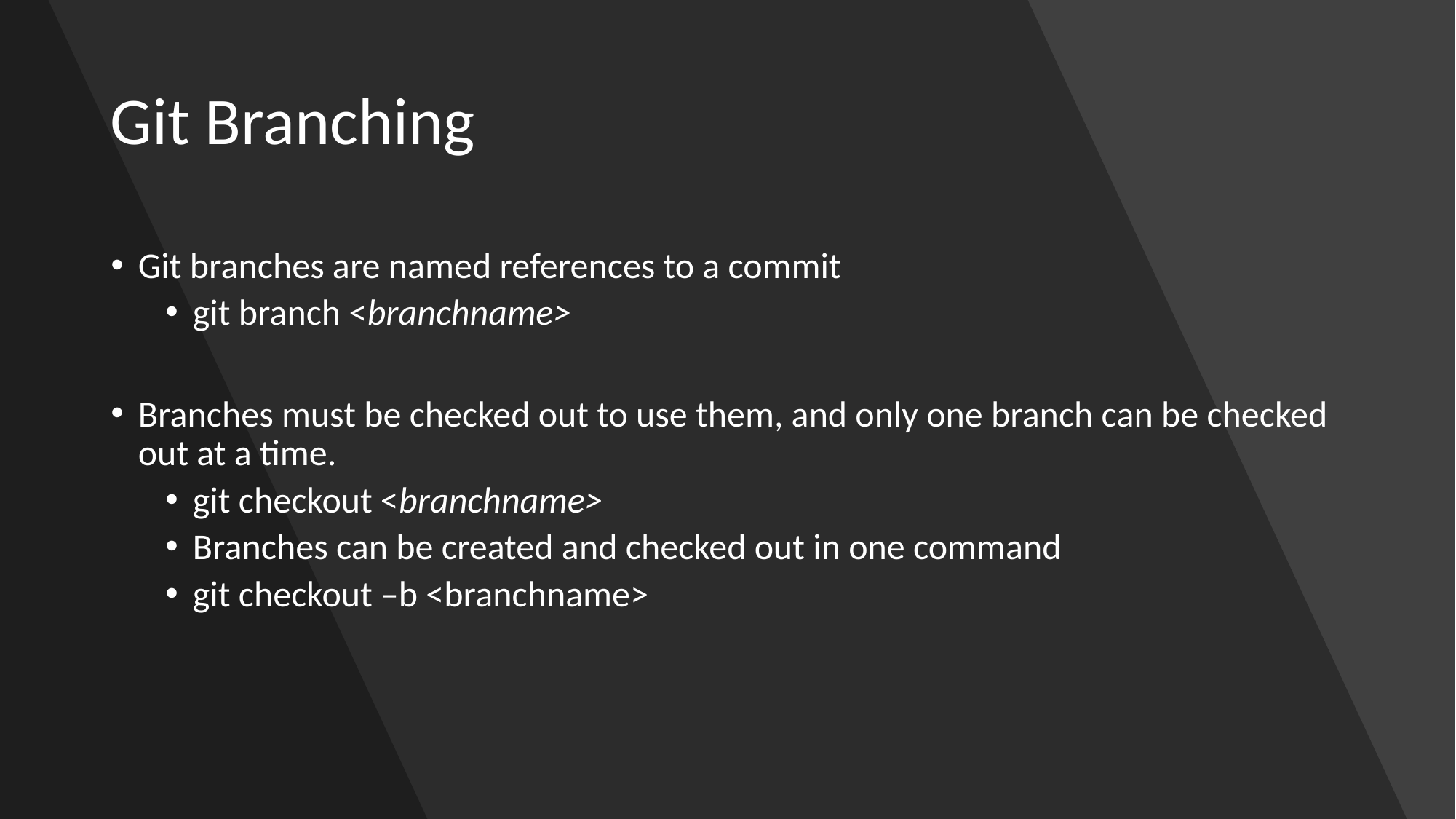

# Git Branching
Git branches are named references to a commit
git branch <branchname>

Branches must be checked out to use them, and only one branch can be checked out at a time.
git checkout <branchname>
Branches can be created and checked out in one command
git checkout –b <branchname>